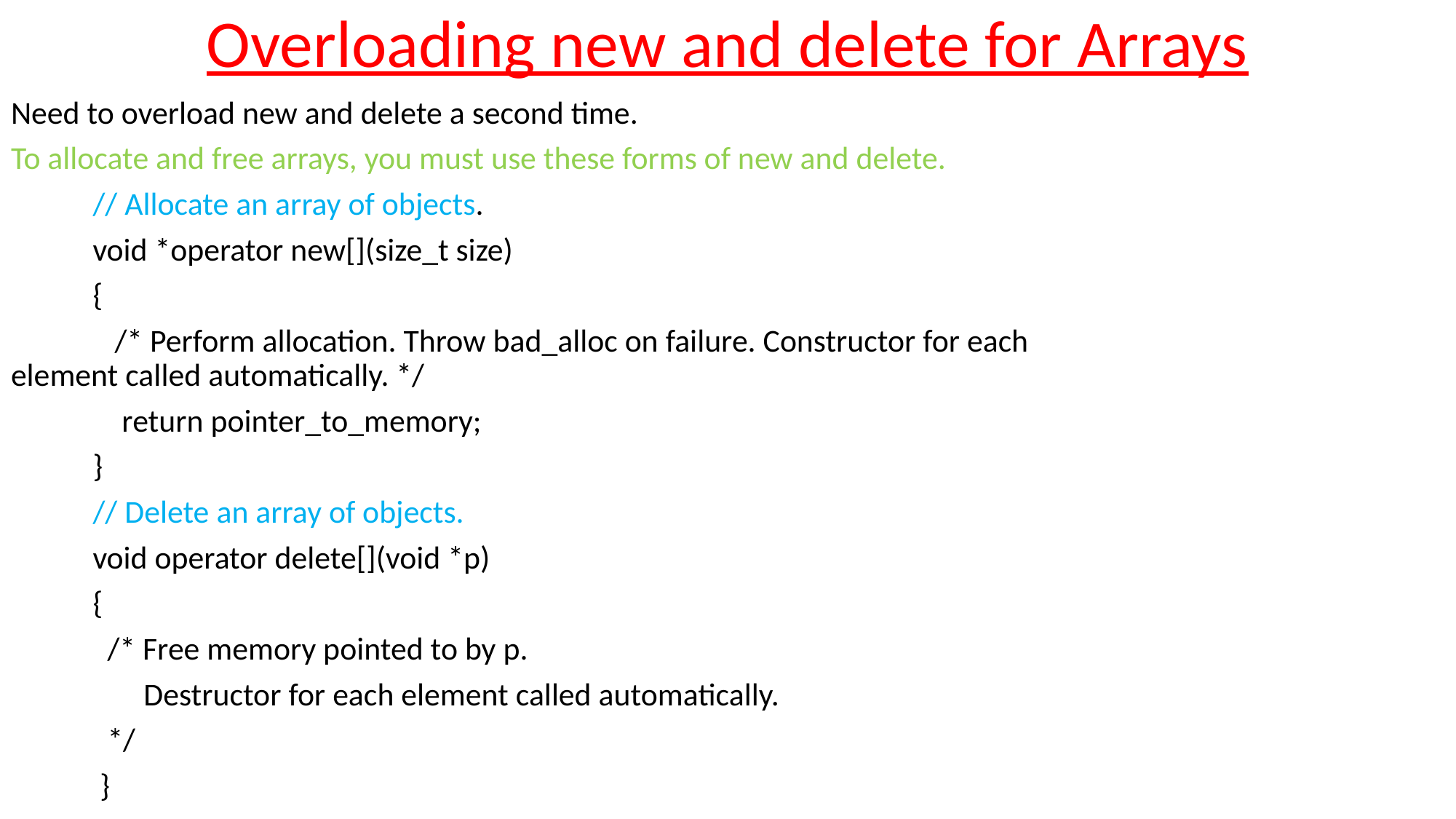

# Overloading new and delete for Arrays
Need to overload new and delete a second time.
To allocate and free arrays, you must use these forms of new and delete.
	// Allocate an array of objects.
	void *operator new[](size_t size)
	{
	   /* Perform allocation. Throw bad_alloc on failure. Constructor for each 	  	        	  	    element called automatically. */
	    return pointer_to_memory;
	}
	// Delete an array of objects.
	void operator delete[](void *p)
	{
	  /* Free memory pointed to by p.
	       Destructor for each element called automatically.
	  */
	 }